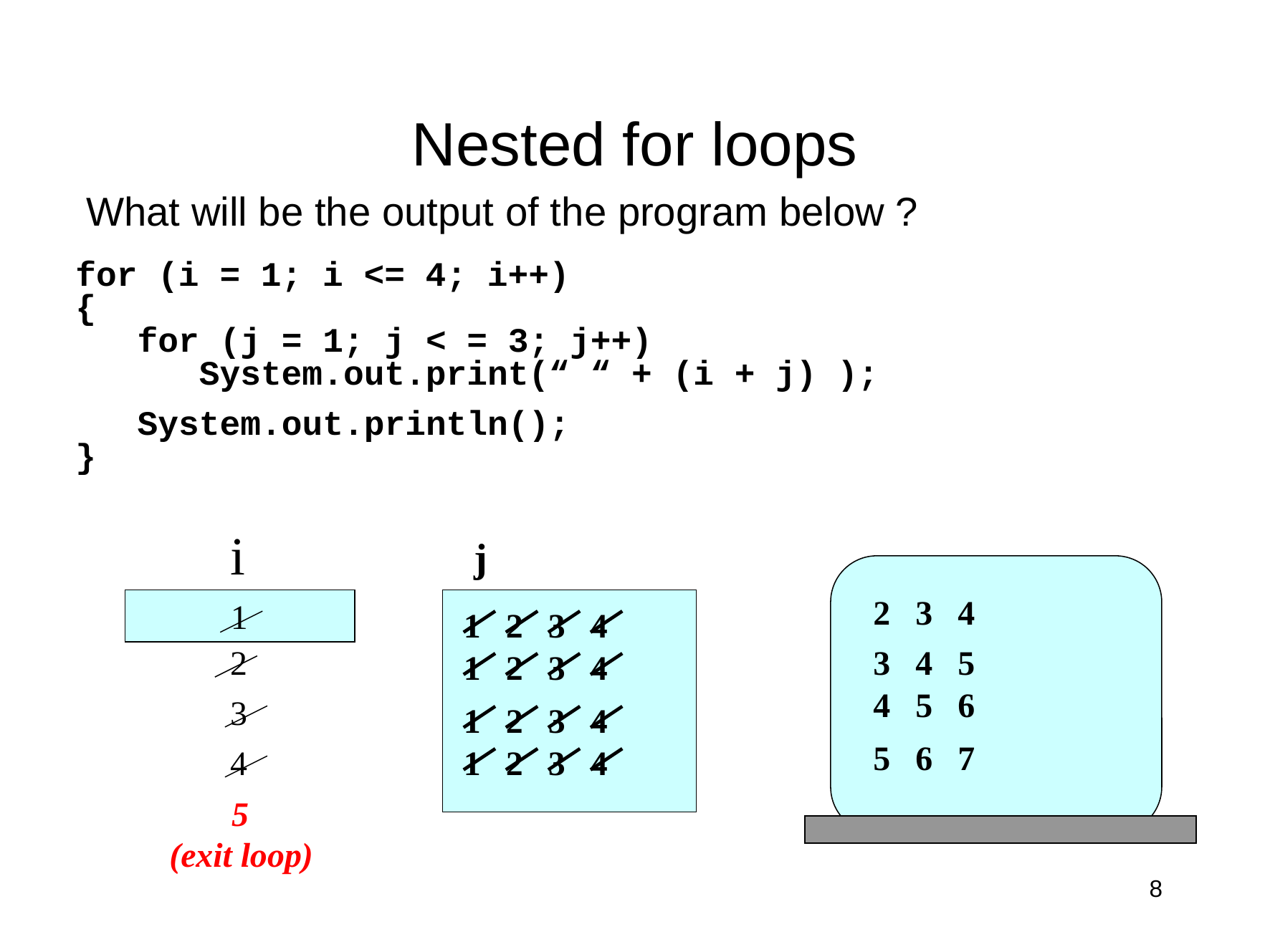

# Nested for loops
What will be the output of the program below ?
for (i = 1; i <= 4; i++)
{
   for (j = 1; j < = 3; j++)
      System.out.print(“ “ + (i + j) );
   System.out.println();
}
i
j

2
3
4

1

1
2
3
4

           2
3
4
5
1
2
3
4

4
5
6
           3
1
2
3
4

5
6
7
           4
1
2
3
4

           5
(exit loop)
8